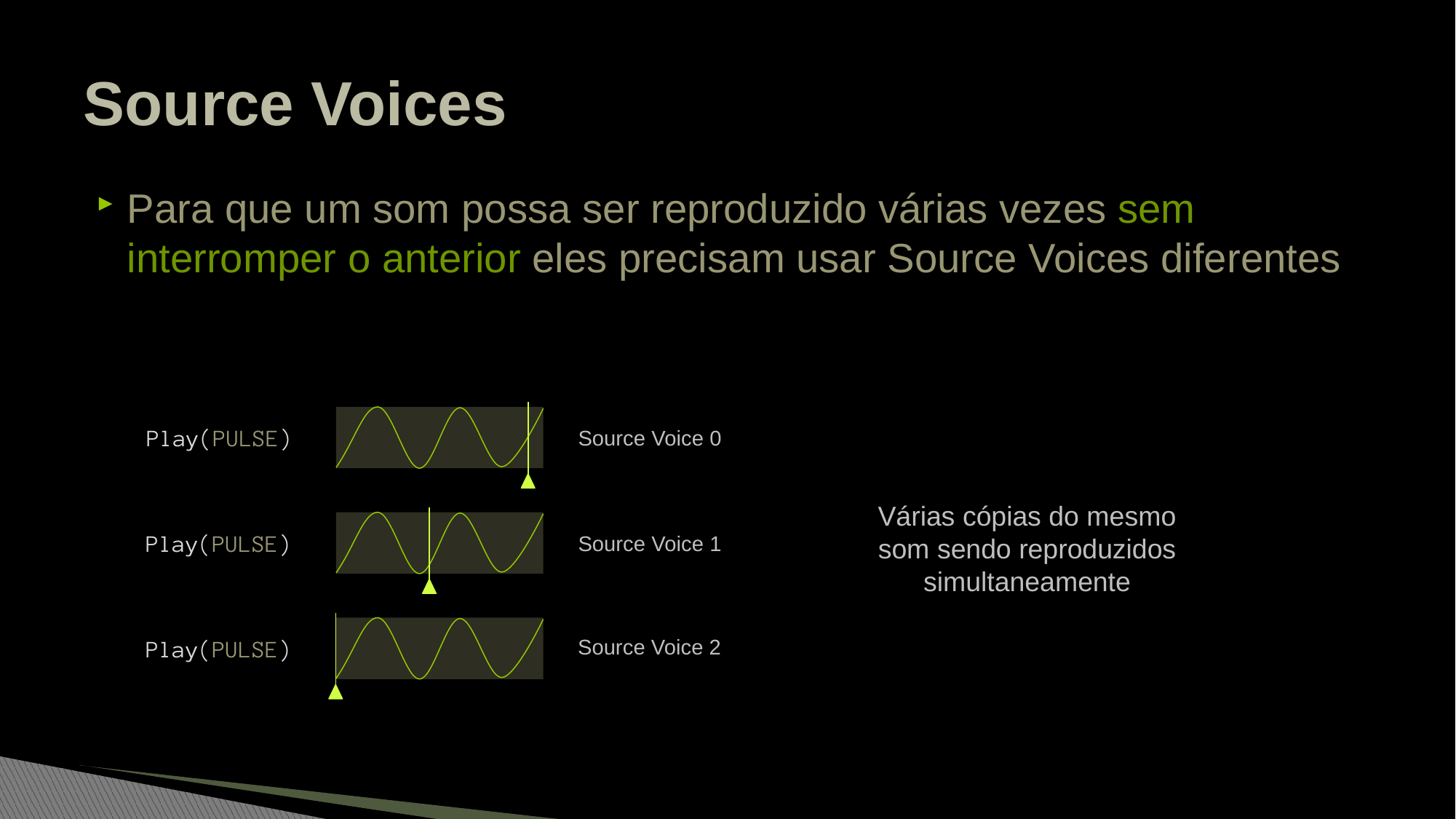

# Source Voices
Para que um som possa ser reproduzido várias vezes sem interromper o anterior eles precisam usar Source Voices diferentes

Play(PULSE)
Source Voice 0
Várias cópias do mesmo som sendo reproduzidos simultaneamente

Play(PULSE)
Source Voice 1

Play(PULSE)
Source Voice 2